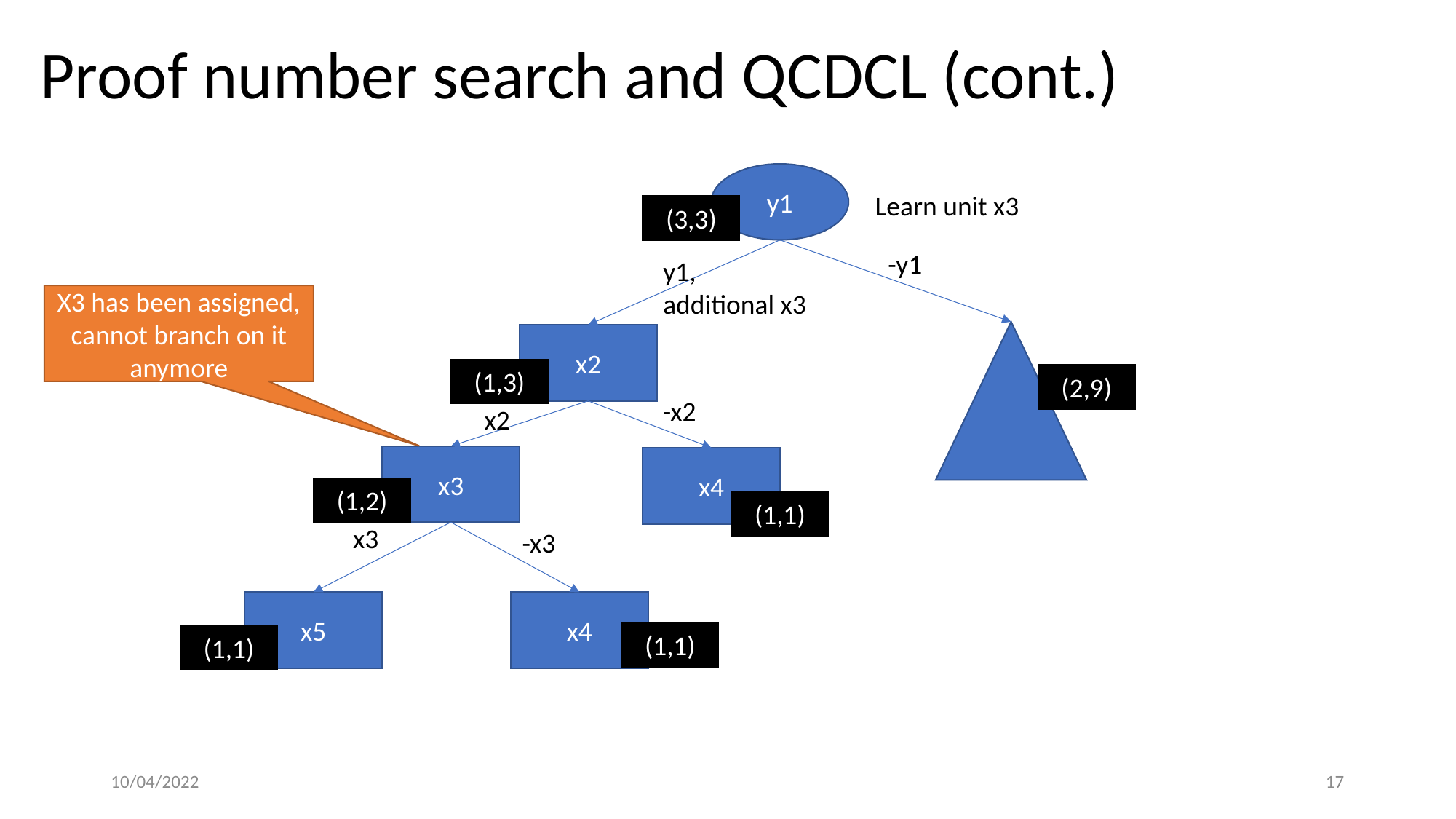

# Proof number search and QCDCL (cont.)
y1
Learn unit x3
(3,3)
-y1
y1,
additional x3
X3 has been assigned, cannot branch on it anymore

x2
(1,3)
(2,9)
-x2
x2
x3
x4
(1,2)
(1,1)
x3
-x3
x5
x4
(1,1)
(1,1)
10/04/2022
17